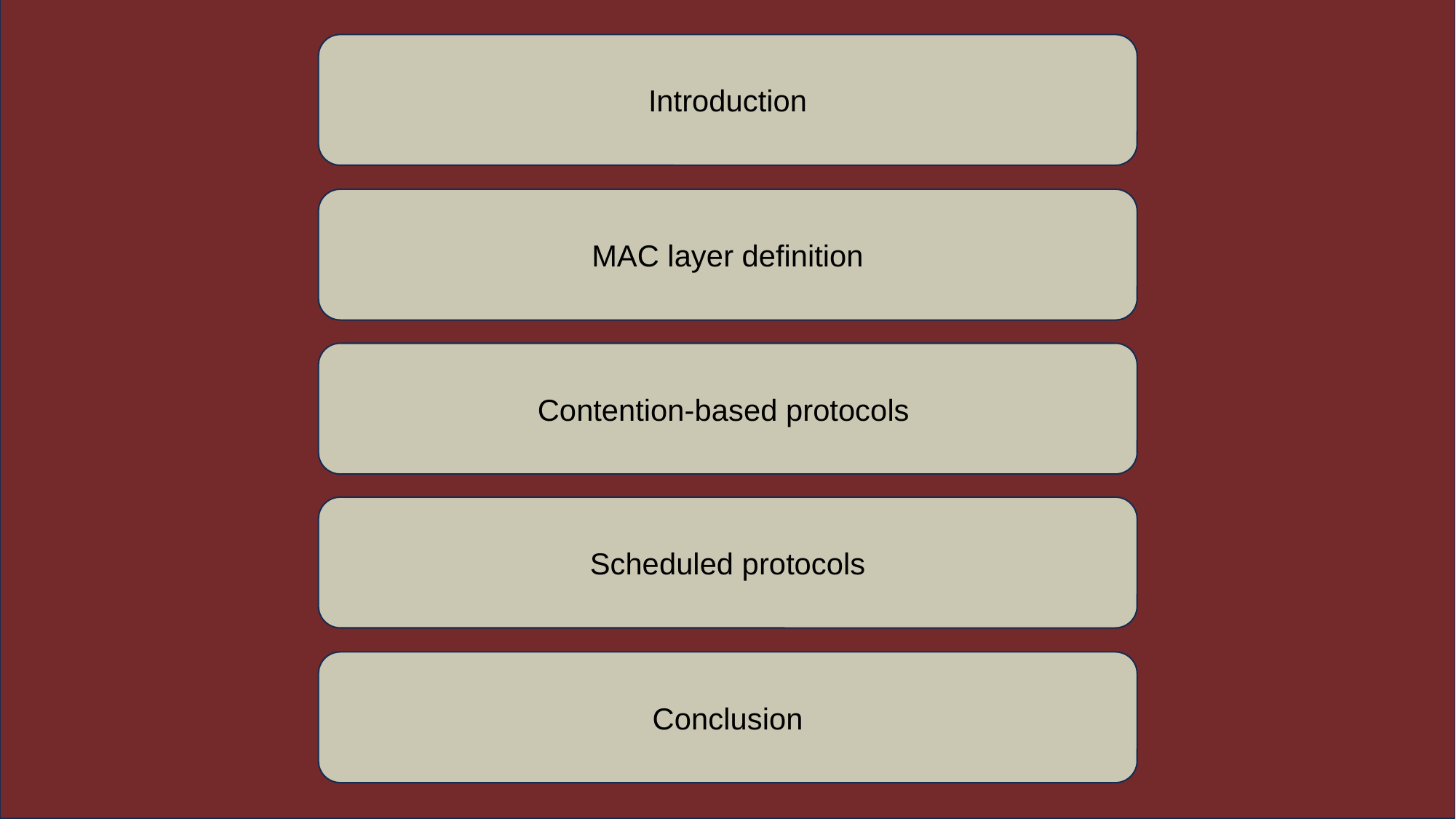

Introduction
MAC layer definition
Contention-based protocols
Scheduled protocols
Conclusion
2